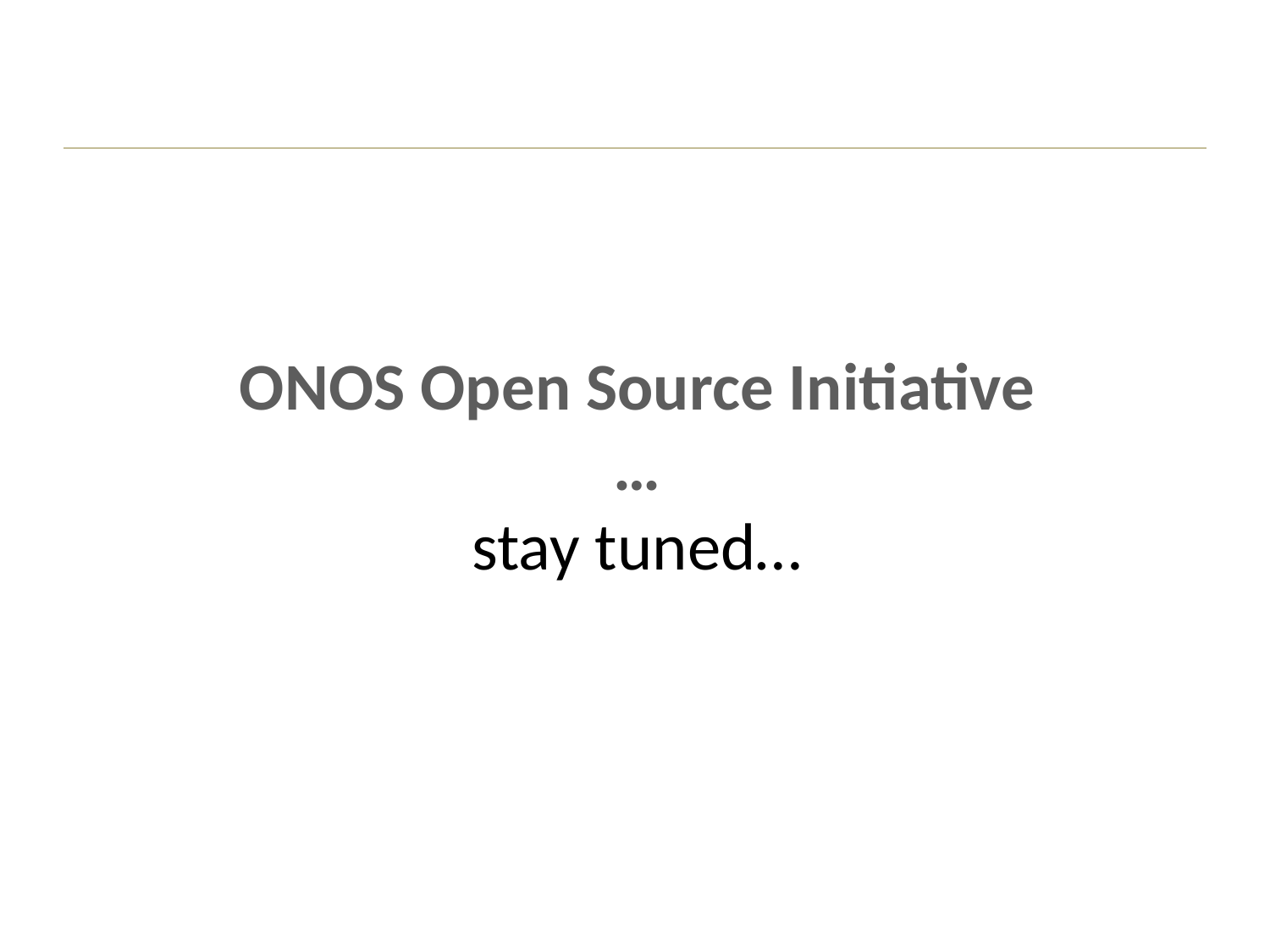

# ONOS Open Source Initiative … stay tuned…